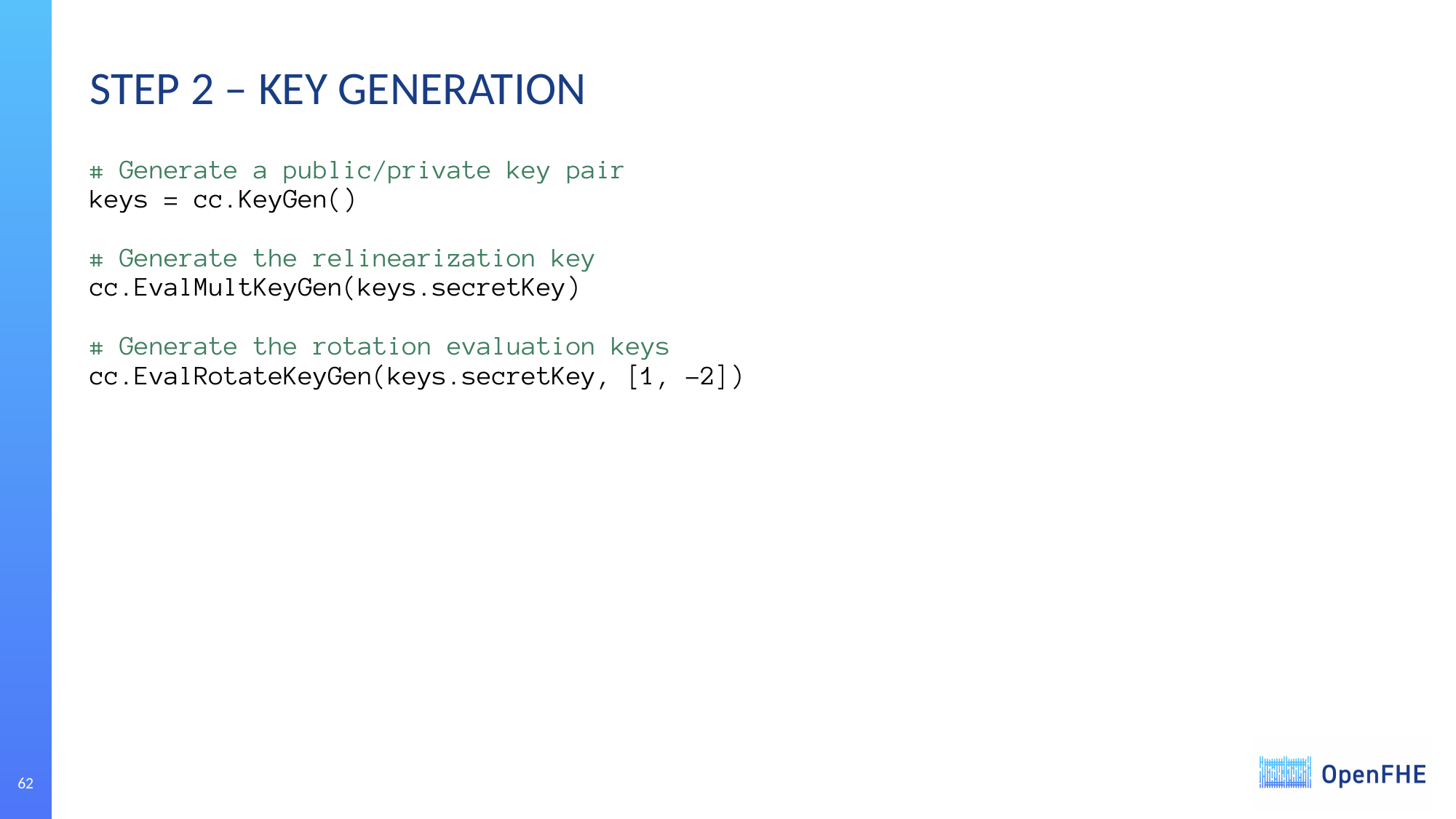

# STEP 2 – KEY GENERATION
# Generate a public/private key pair
keys = cc.KeyGen()

# Generate the relinearization key
cc.EvalMultKeyGen(keys.secretKey)

# Generate the rotation evaluation keys
cc.EvalRotateKeyGen(keys.secretKey, [1, -2])